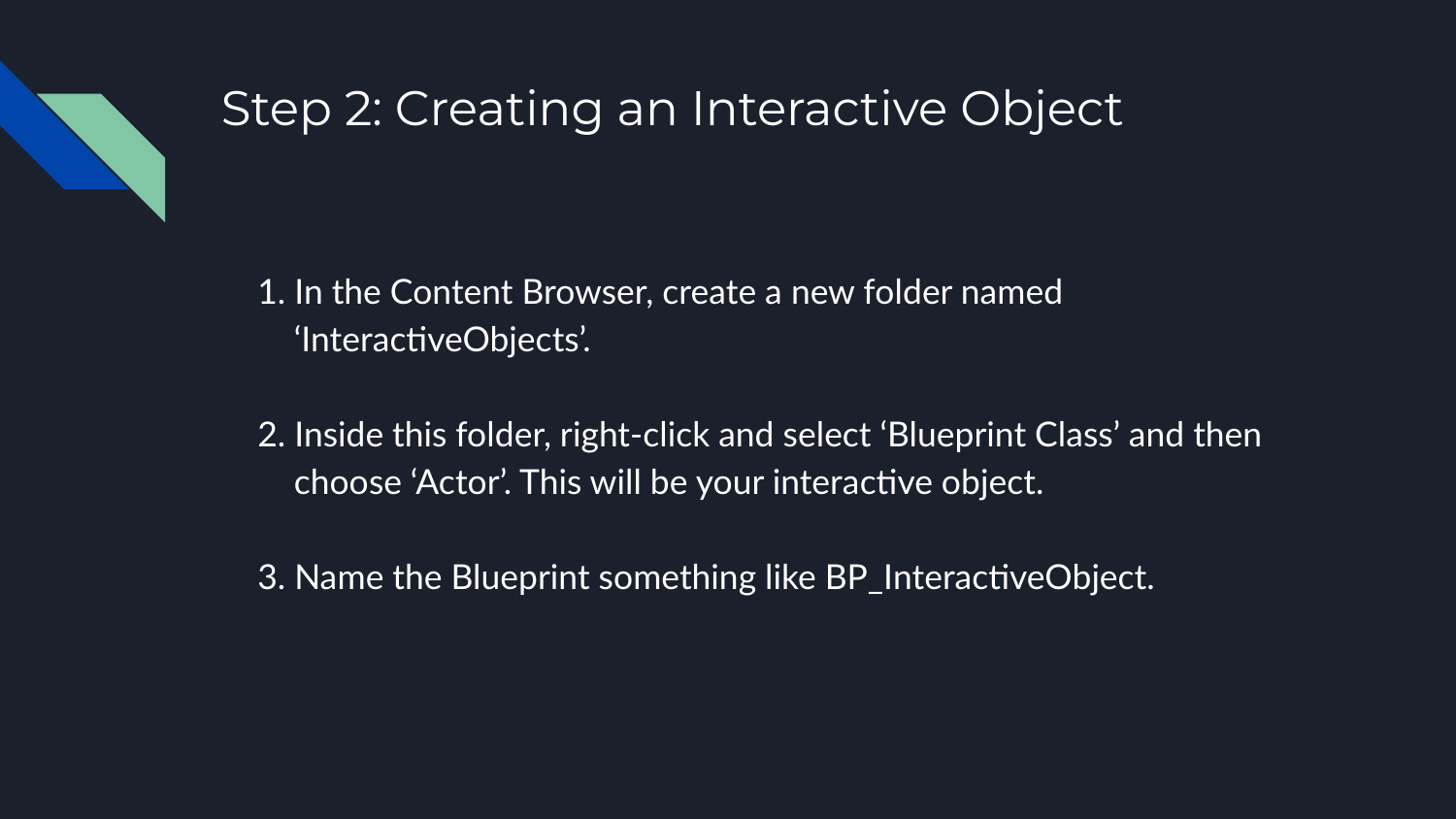

# Step 2: Creating an Interactive Object
1. In the Content Browser, create a new folder named ‘InteractiveObjects’.

2. Inside this folder, right-click and select ‘Blueprint Class’ and then choose ‘Actor’. This will be your interactive object.

3. Name the Blueprint something like BP_InteractiveObject.